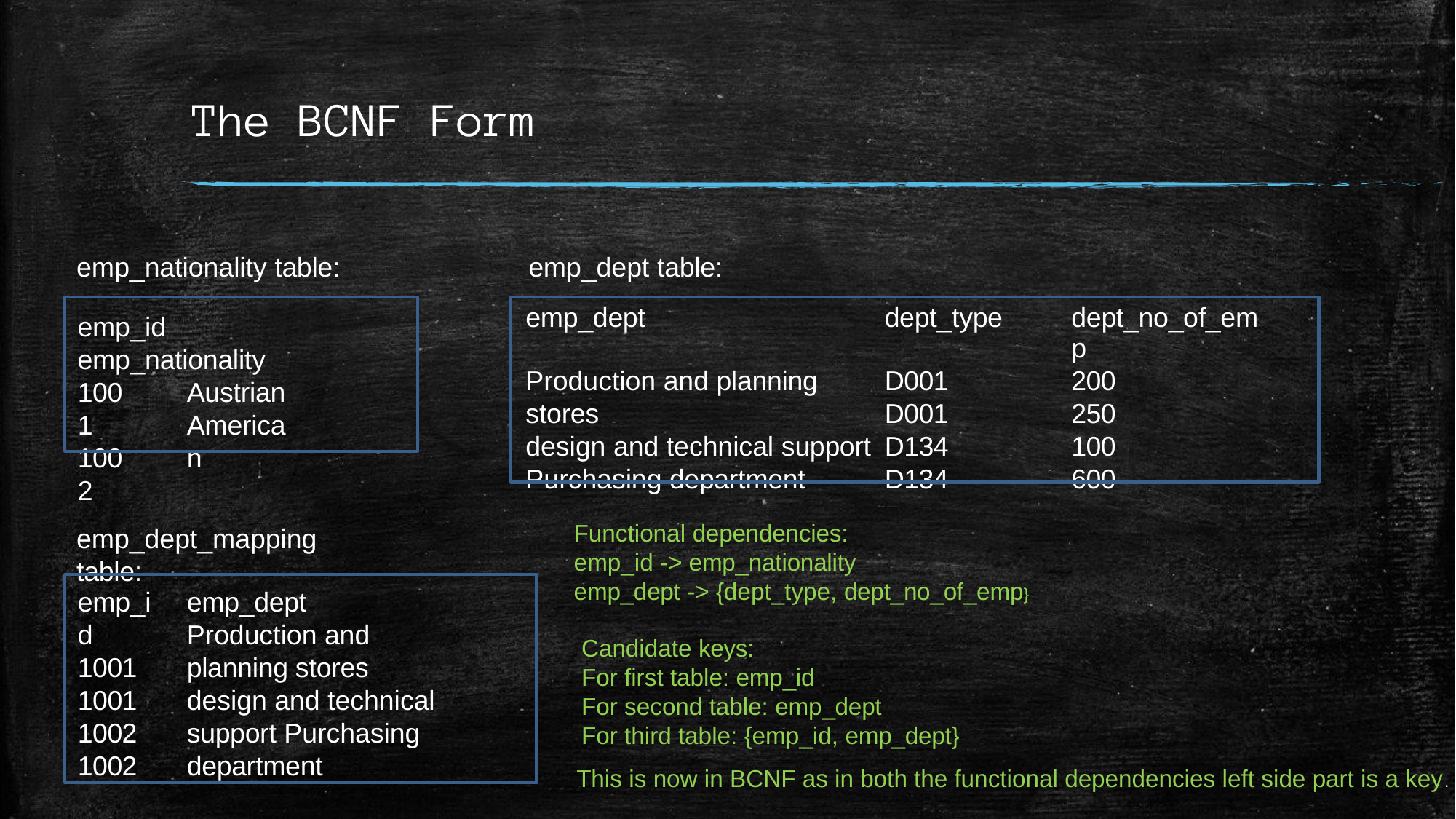

# The BCNF Form
emp_nationality table:
emp_id	emp_nationality
| emp\_dept table: |  |  |
| --- | --- | --- |
| emp\_dept | dept\_type | dept\_no\_of\_emp |
| Production and planning | D001 | 200 |
| stores | D001 | 250 |
| design and technical support | D134 | 100 |
| Purchasing department | D134 | 600 |

1001
1002
Austrian American
Functional dependencies:
emp_id -> emp_nationality
emp_dept -> {dept_type, dept_no_of_emp}
emp_dept_mapping table:

emp_id
1001
1001
1002
1002
emp_dept
Production and planning stores
design and technical support Purchasing department
Candidate keys:
For first table: emp_id
For second table: emp_dept
For third table: {emp_id, emp_dept}
This is now in BCNF as in both the functional dependencies left side part is a key.